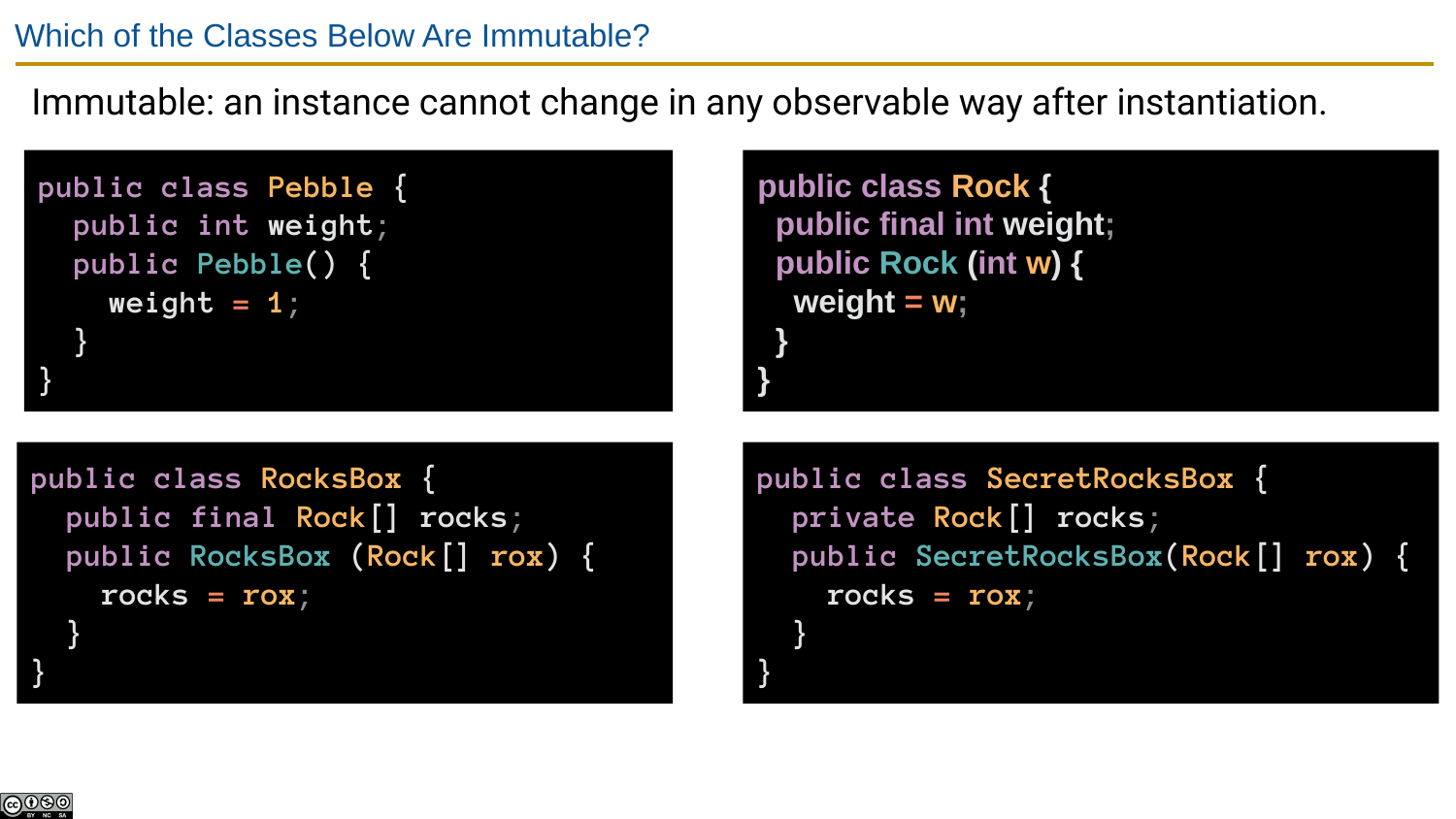

# Which of the Classes Below Are Immutable?
Immutable: an instance cannot change in any observable way after instantiation.

public class Pebble {
  public int weight;
  public Pebble() {
    weight = 1;
  }
}
public class Rock {
  public final int weight;
  public Rock (int w) {
    weight = w;
  }
}
public class RocksBox {
  public final Rock[] rocks;
  public RocksBox (Rock[] rox) {
    rocks = rox;
  }
}
public class SecretRocksBox {
  private Rock[] rocks;
  public SecretRocksBox(Rock[] rox) {
    rocks = rox;
  }
}